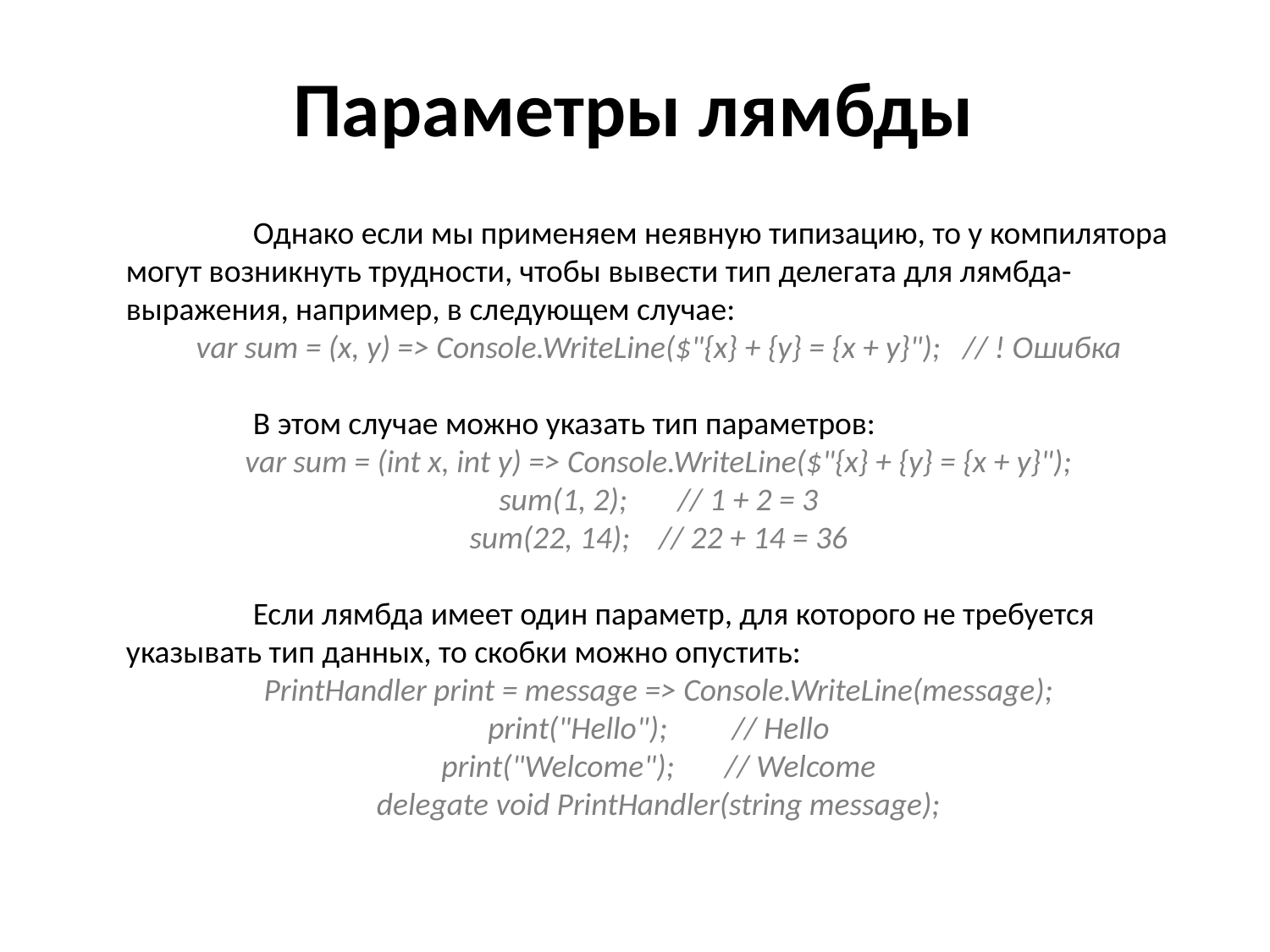

# Параметры лямбды
	Однако если мы применяем неявную типизацию, то у компилятора могут возникнуть трудности, чтобы вывести тип делегата для лямбда-выражения, например, в следующем случае:
var sum = (x, y) => Console.WriteLine($"{x} + {y} = {x + y}");   // ! Ошибка

	В этом случае можно указать тип параметров:
var sum = (int x, int y) => Console.WriteLine($"{x} + {y} = {x + y}");
sum(1, 2);       // 1 + 2 = 3
sum(22, 14);    // 22 + 14 = 36

	Если лямбда имеет один параметр, для которого не требуется указывать тип данных, то скобки можно опустить:
PrintHandler print = message => Console.WriteLine(message);
print("Hello");         // Hello
print("Welcome");       // Welcome
delegate void PrintHandler(string message);